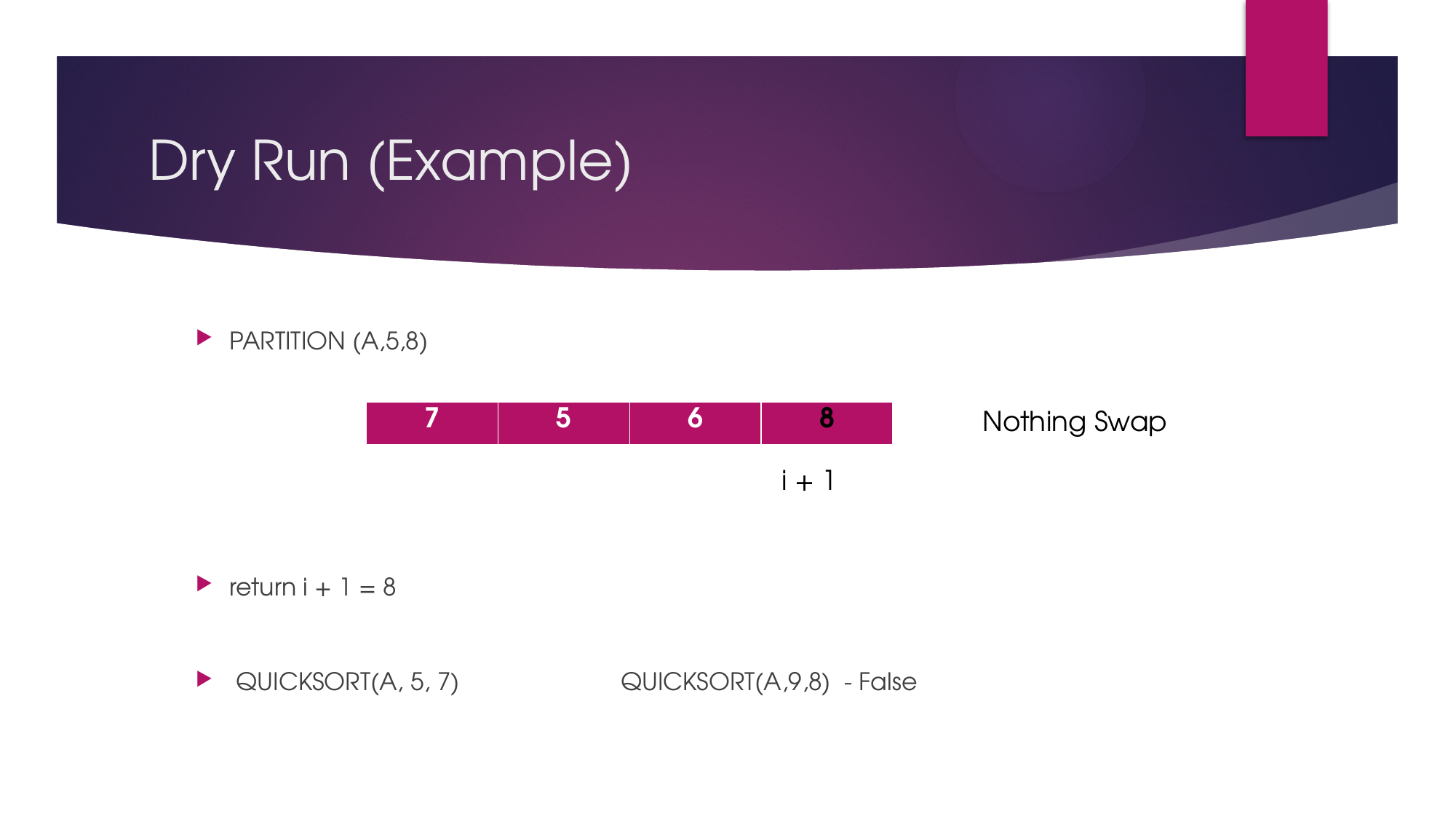

# Dry Run (Example)

PARTITION (A,5,8)

return i + 1 = 8

 QUICKSORT(A, 5, 7)                        QUICKSORT(A,9,8)  - False

Nothing Swap
| 7 | 5 | 6 | 8 |
| --- | --- | --- | --- |
                        i + 1